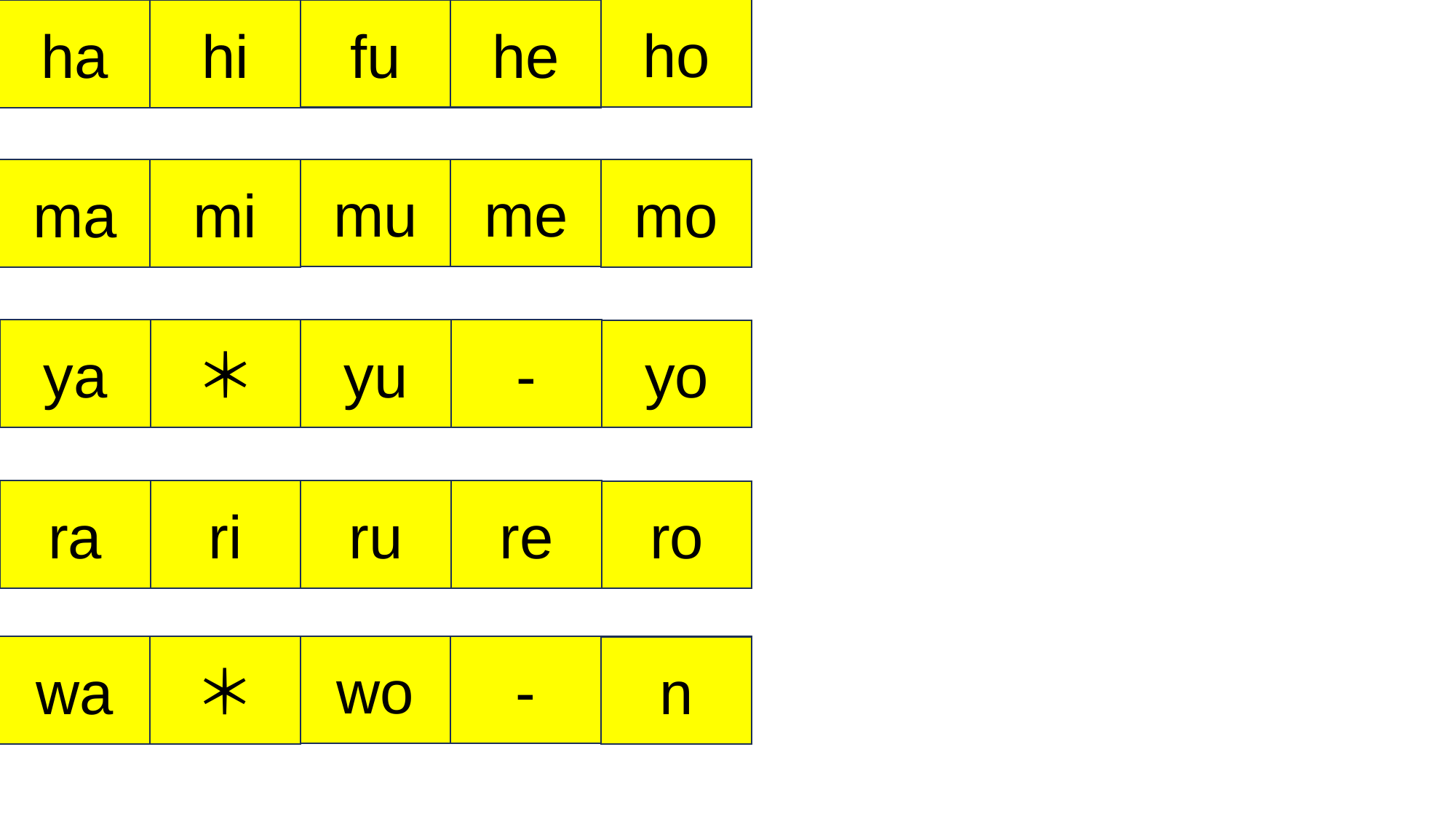

fu
he
ho
ha
hi
mu
me
ma
mi
mo
yu
-
ya
＊
yo
ru
re
ra
ri
ro
wo
-
wa
＊
n